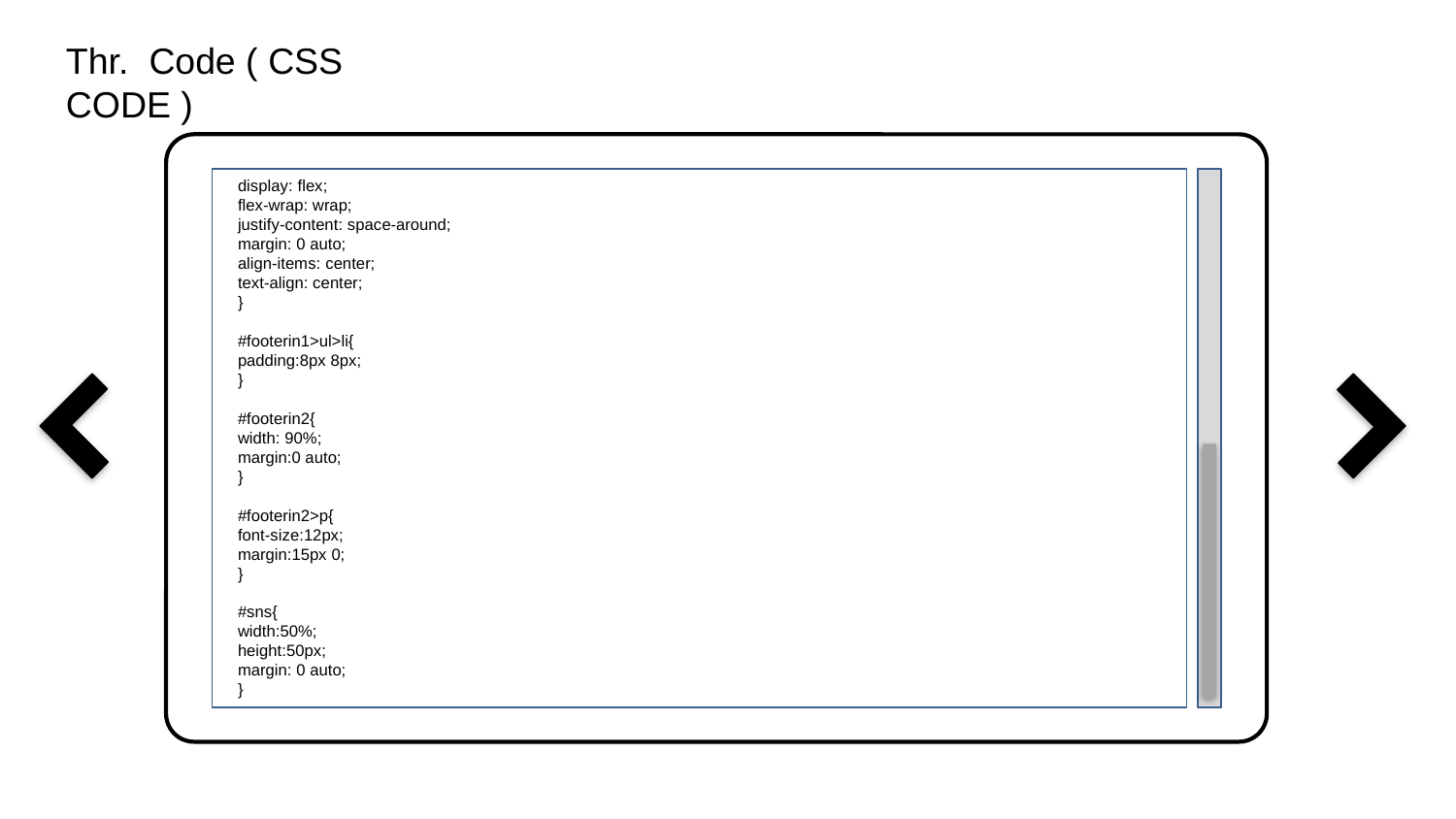

Thr.  Code ( CSS CODE )

display: flex;
flex-wrap: wrap;
justify-content: space-around;
margin: 0 auto;
align-items: center;
text-align: center;
}
#footerin1>ul>li{
padding:8px 8px;
}
#footerin2{
width: 90%;
margin:0 auto;
}
#footerin2>p{
font-size:12px;
margin:15px 0;
}
#sns{
width:50%;
height:50px;
margin: 0 auto;
}